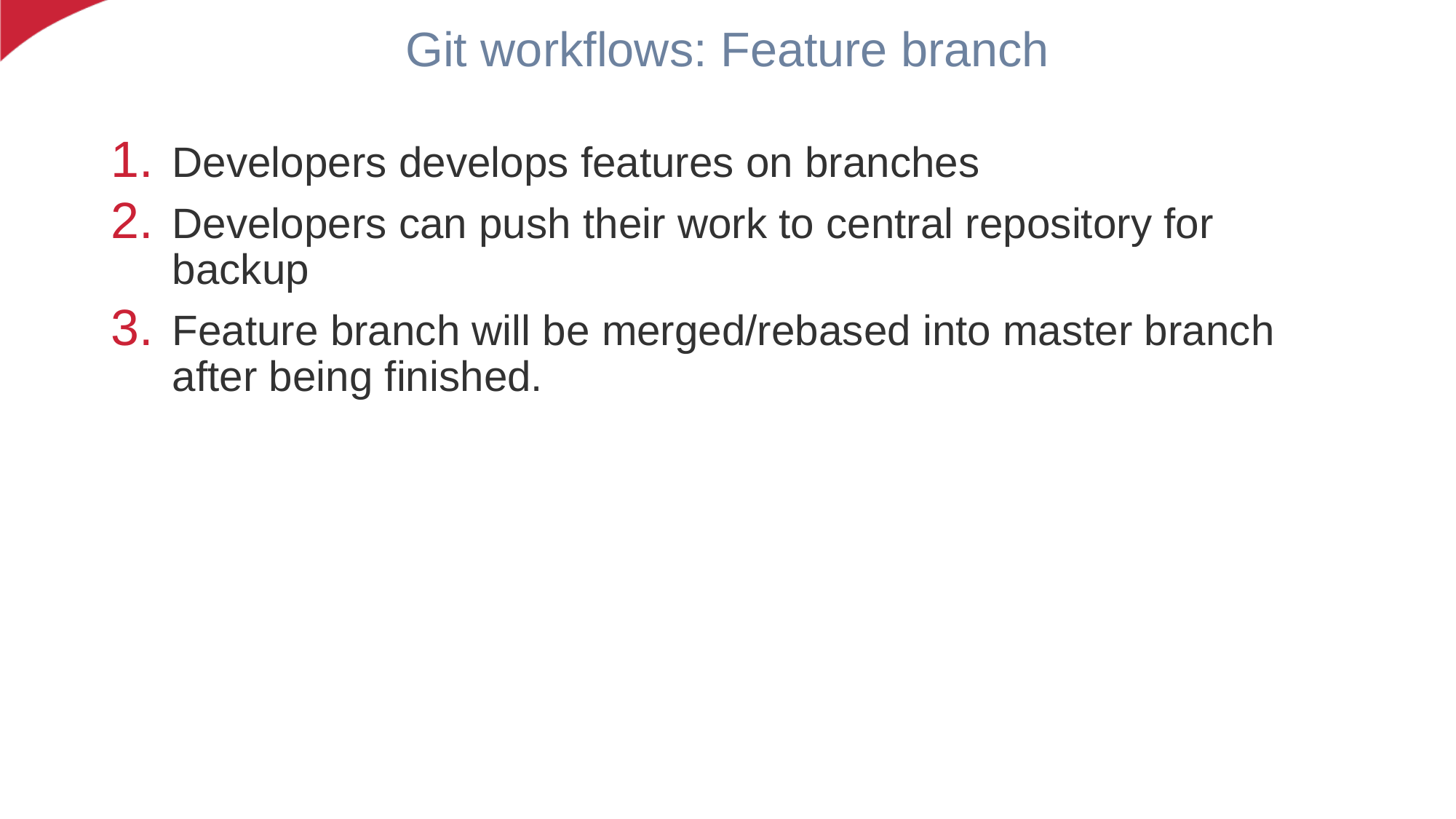

# Git workflows: Feature branch
Developers develops features on branches
Developers can push their work to central repository for backup
Feature branch will be merged/rebased into master branch after being finished.